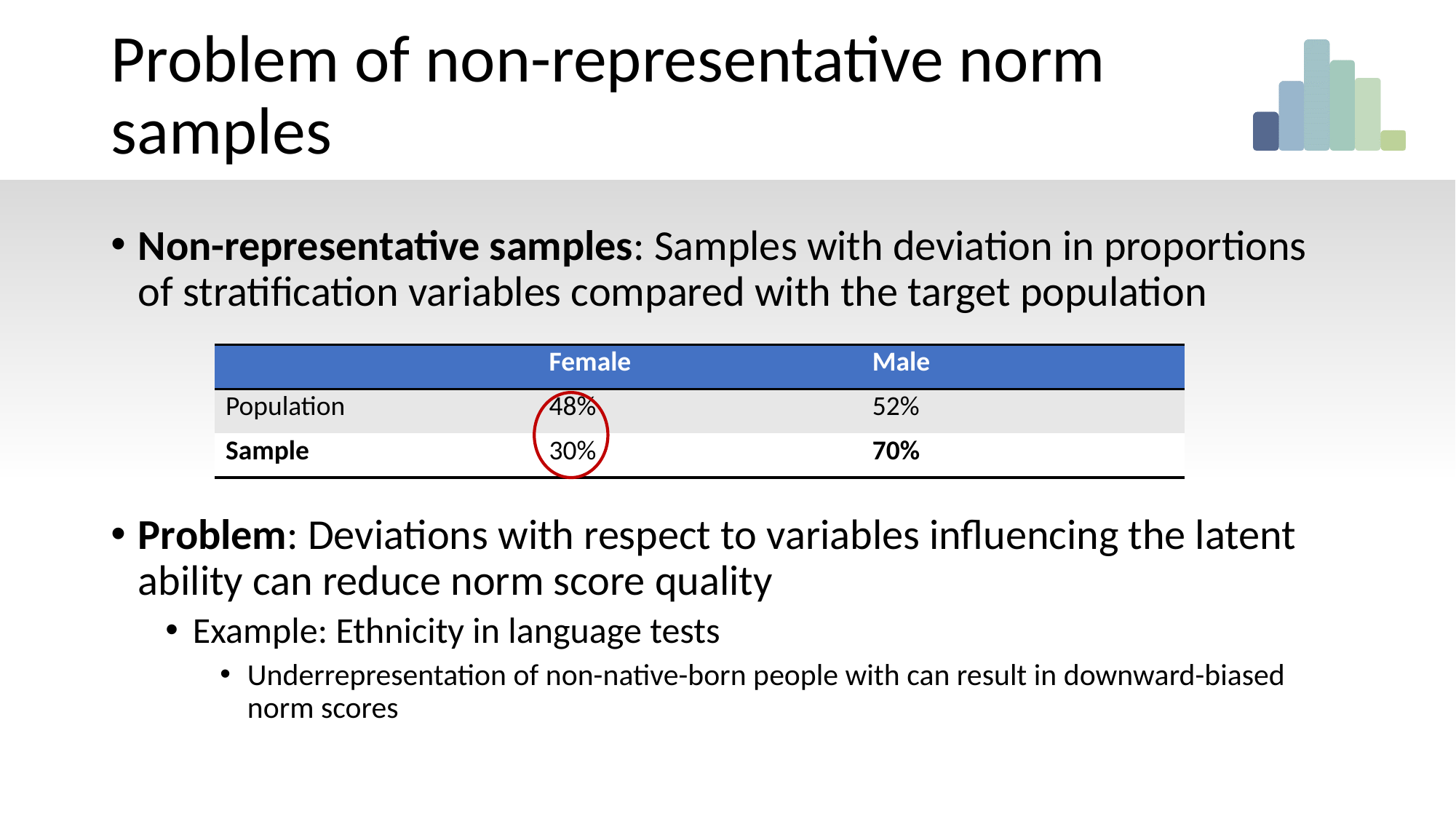

# Problem of non-representative norm samples
Non-representative samples: Samples with deviation in proportions of stratification variables compared with the target population

Problem: Deviations with respect to variables influencing the latent ability can reduce norm score quality
Example: Ethnicity in language tests
Underrepresentation of non-native-born people with can result in downward-biased norm scores
|  | Female | Male |
| --- | --- | --- |
| Population | 48% | 52% |
| Sample | 30% | 70% |